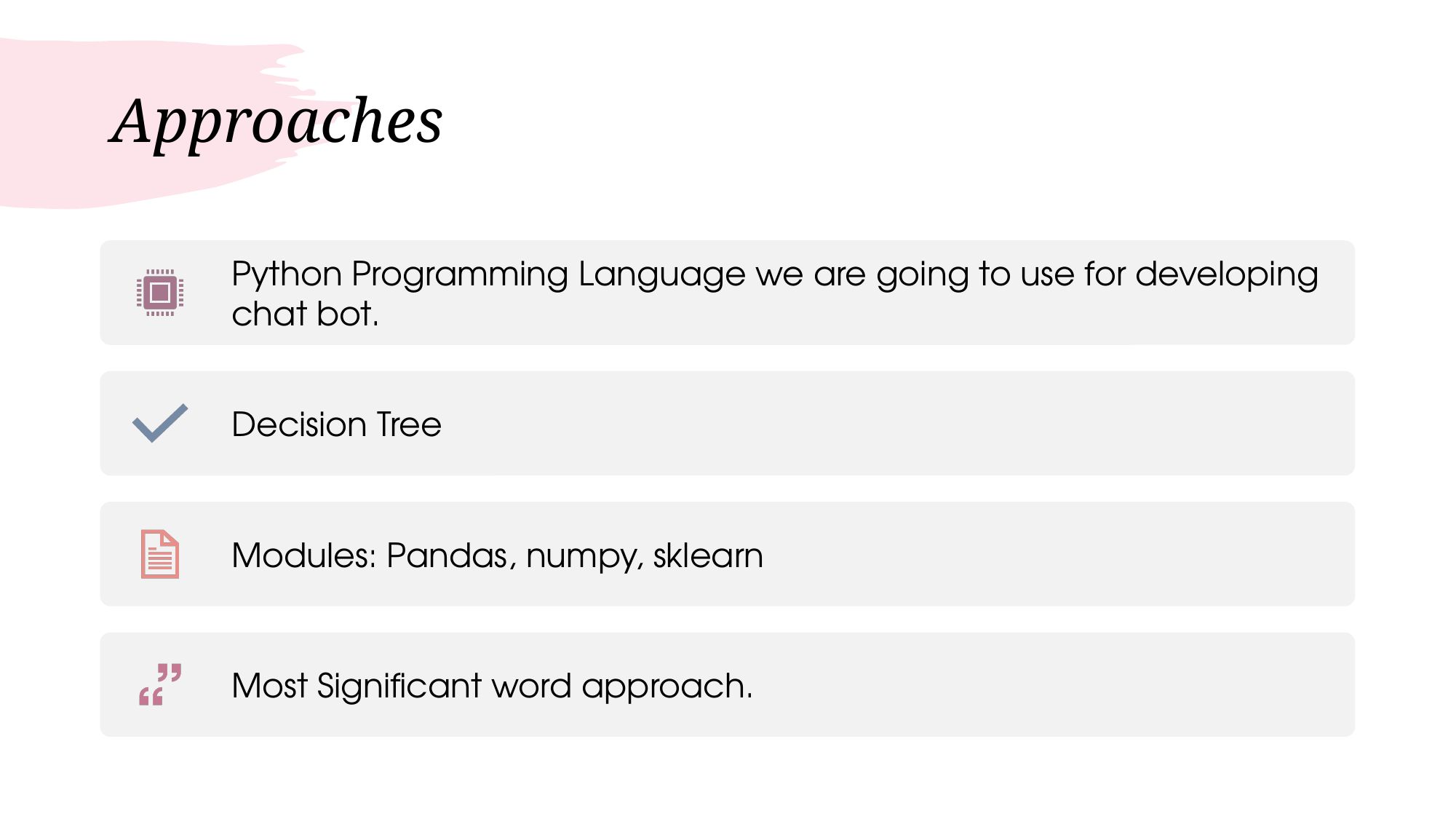

# Approaches
Python Programming Language we are going to use for developing chat bot.
Decision Tree
Modules: Pandas, numpy, sklearn
Most Significant word approach.